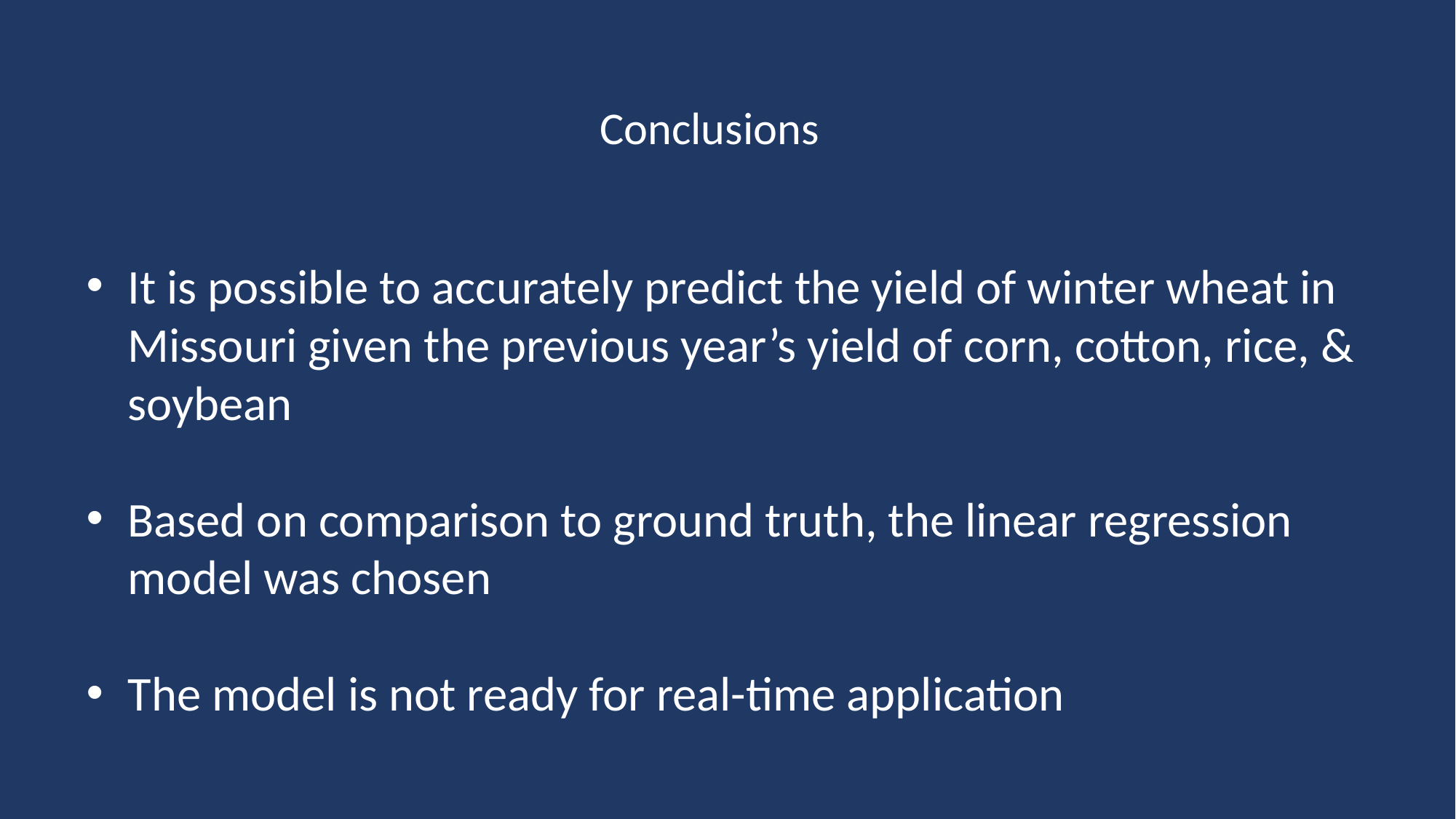

# Conclusions
It is possible to accurately predict the yield of winter wheat in Missouri given the previous year’s yield of corn, cotton, rice, & soybean

Based on comparison to ground truth, the linear regression model was chosen

The model is not ready for real-time application